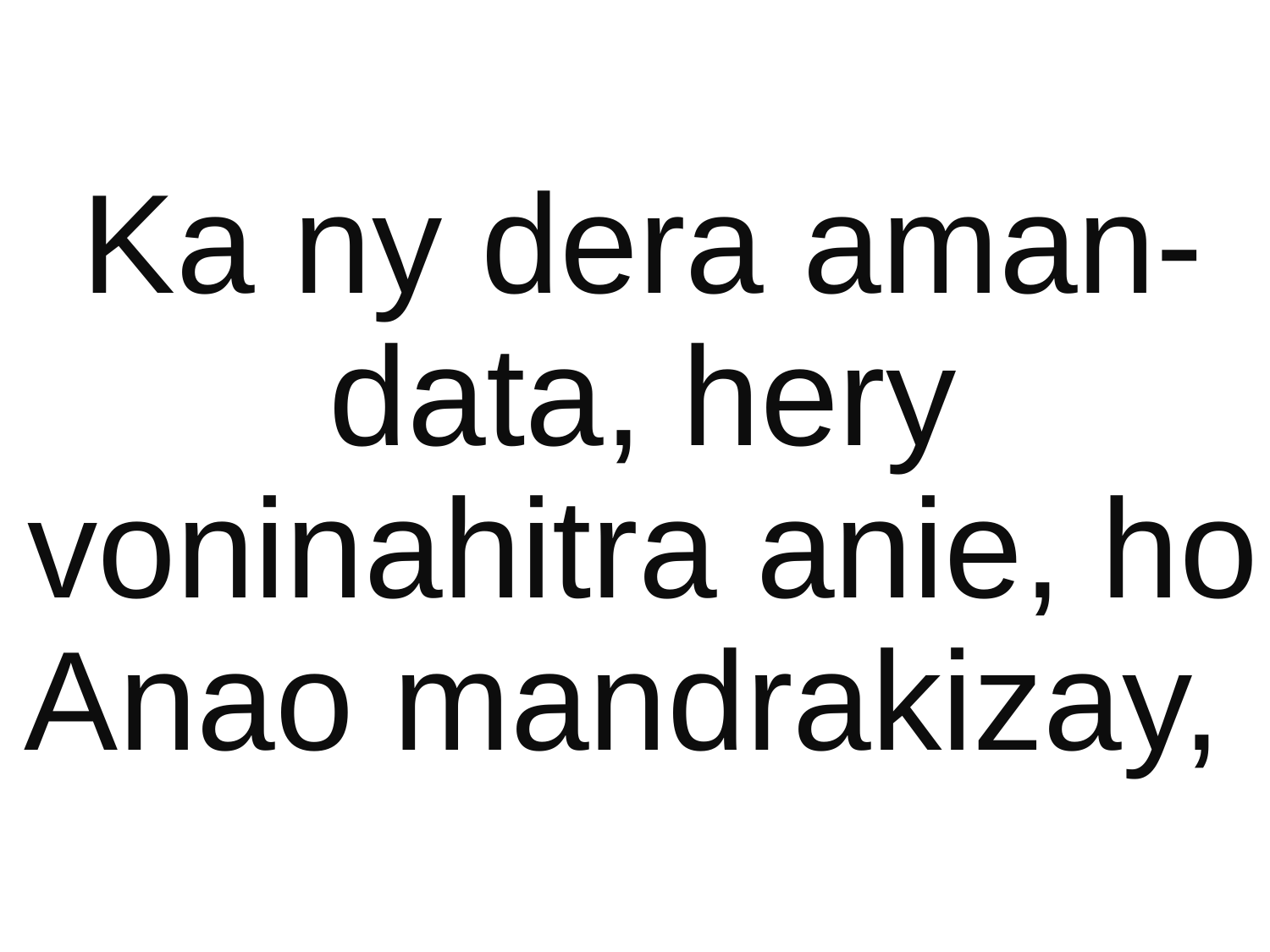

Ka ny dera aman-data, hery voninahitra anie, ho Anao mandrakizay,